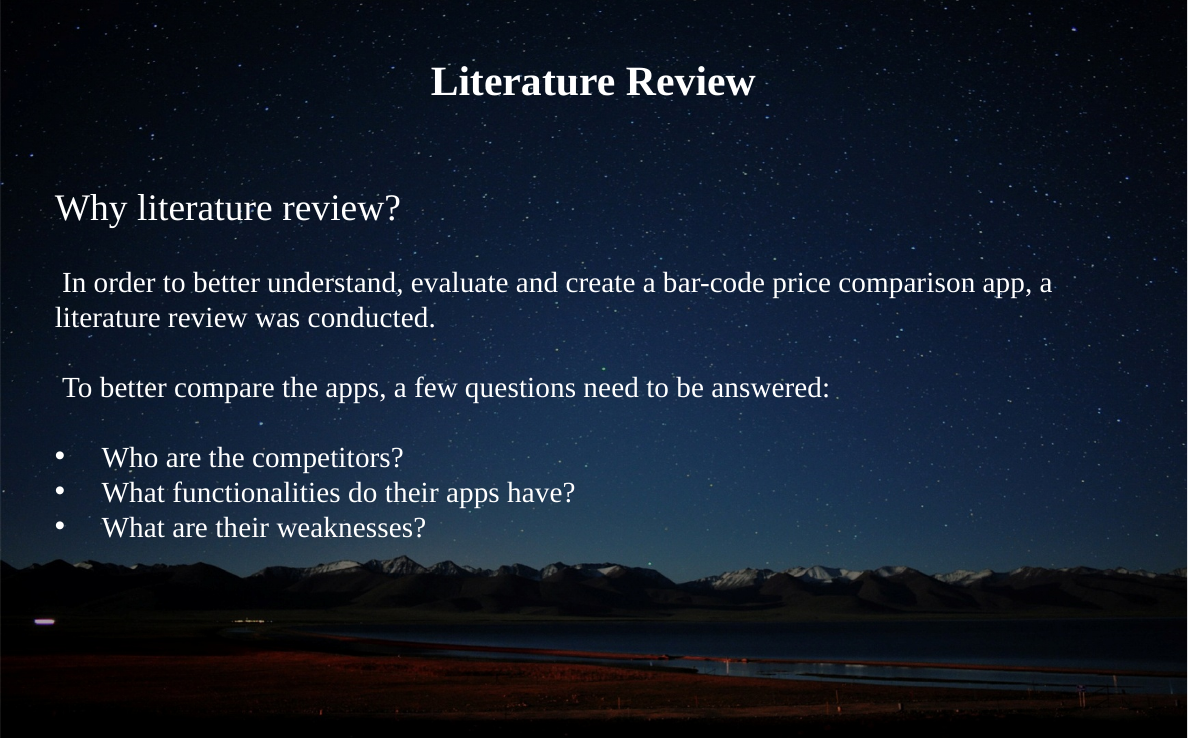

Literature Review
Why literature review?

 In order to better understand, evaluate and create a bar-code price comparison app, a literature review was conducted.

 To better compare the apps, a few questions need to be answered:

Who are the competitors?
What functionalities do their apps have?
What are their weaknesses?